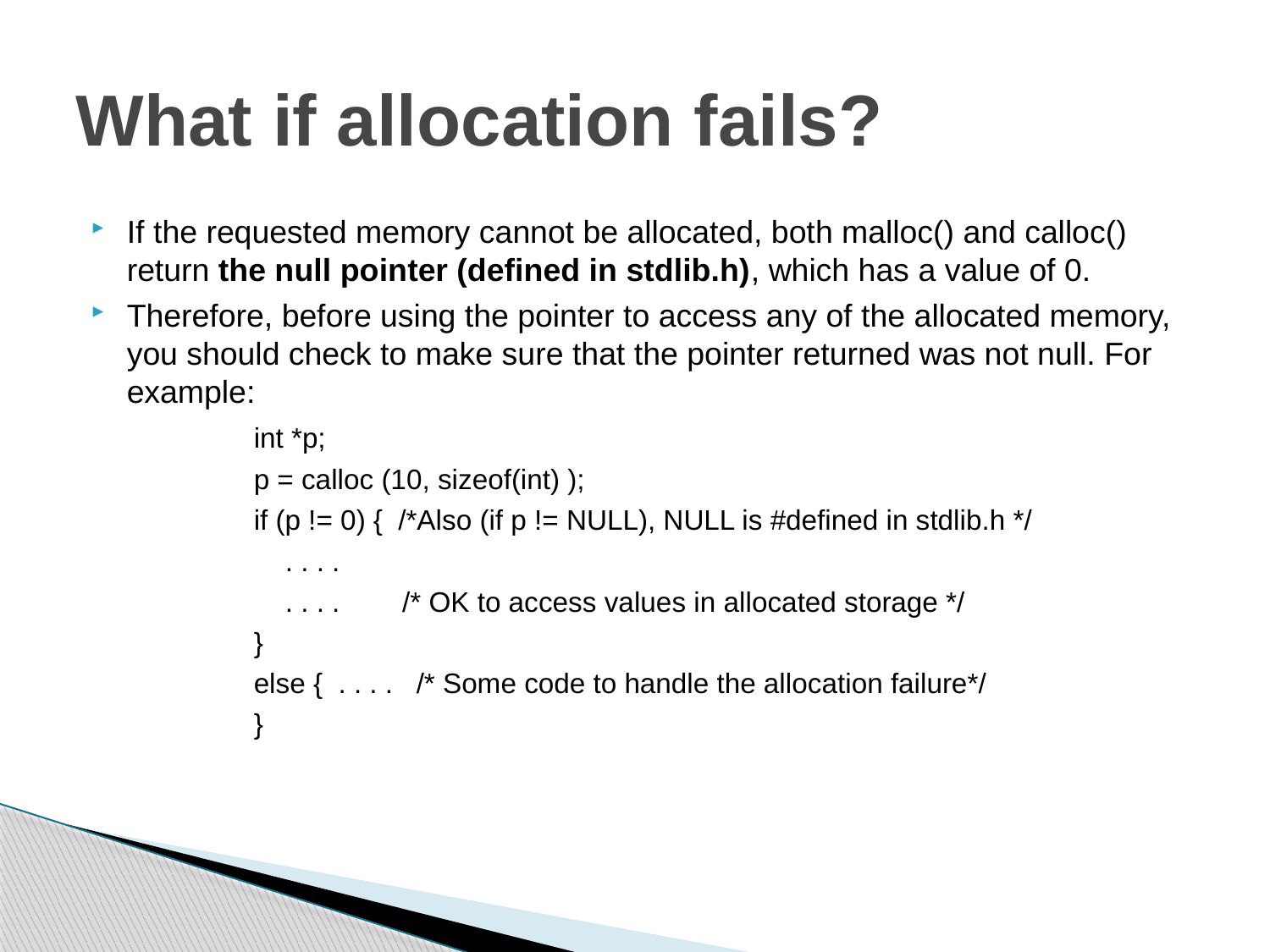

# What if allocation fails?
If the requested memory cannot be allocated, both malloc() and calloc() return the null pointer (defined in stdlib.h), which has a value of 0.
Therefore, before using the pointer to access any of the allocated memory, you should check to make sure that the pointer returned was not null. For example:
		int *p;
		p = calloc (10, sizeof(int) );
		if (p != 0) {  /*Also (if p != NULL), NULL is #defined in stdlib.h */
		    . . . .
		    . . . .        /* OK to access values in allocated storage */
		}
		else {  . . . .   /* Some code to handle the allocation failure*/
		}